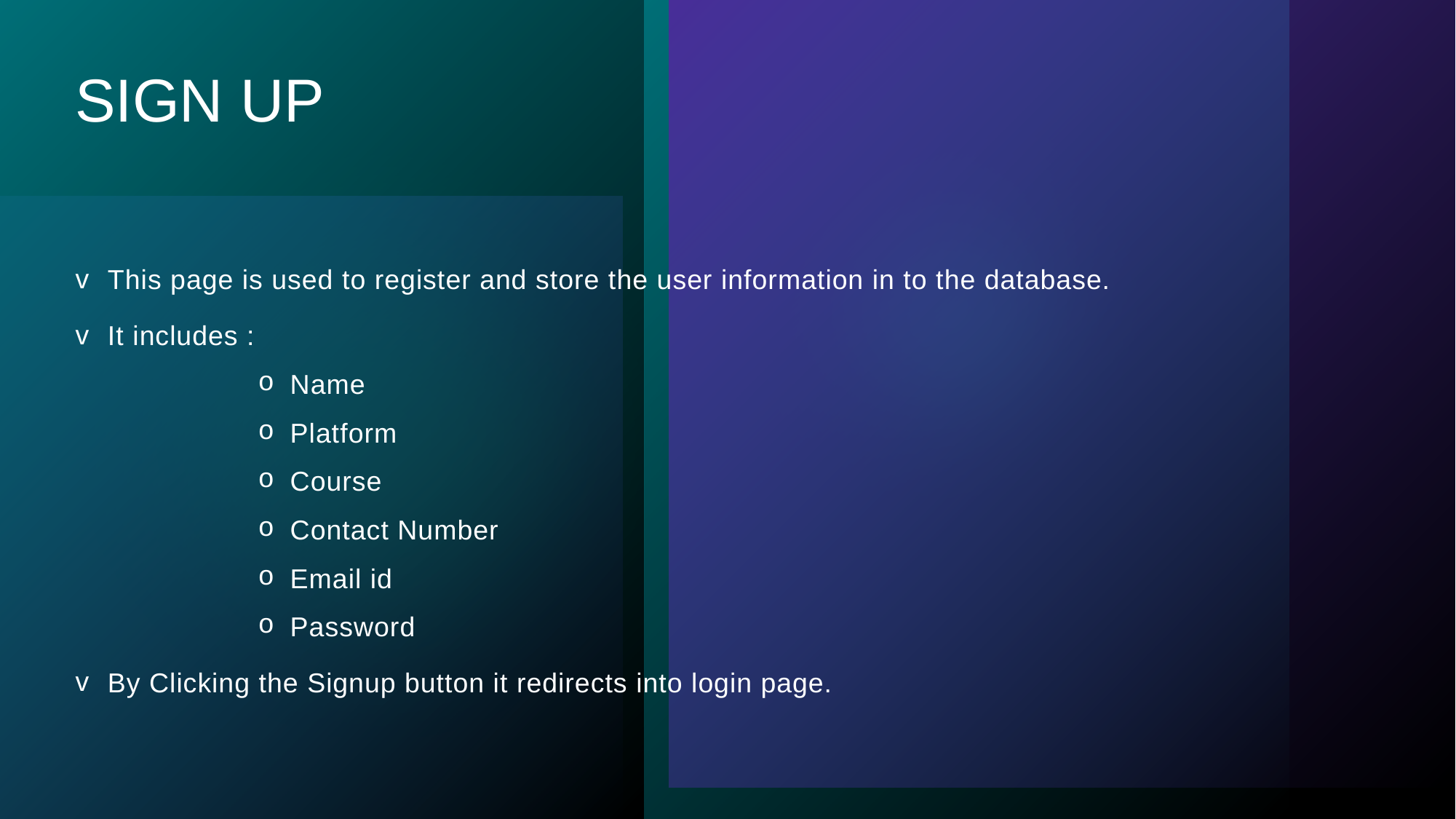

# SIGN UP
This page is used to register and store the user information in to the database.
It includes :
Name
Platform
Course
Contact Number
Email id
Password
By Clicking the Signup button it redirects into login page.